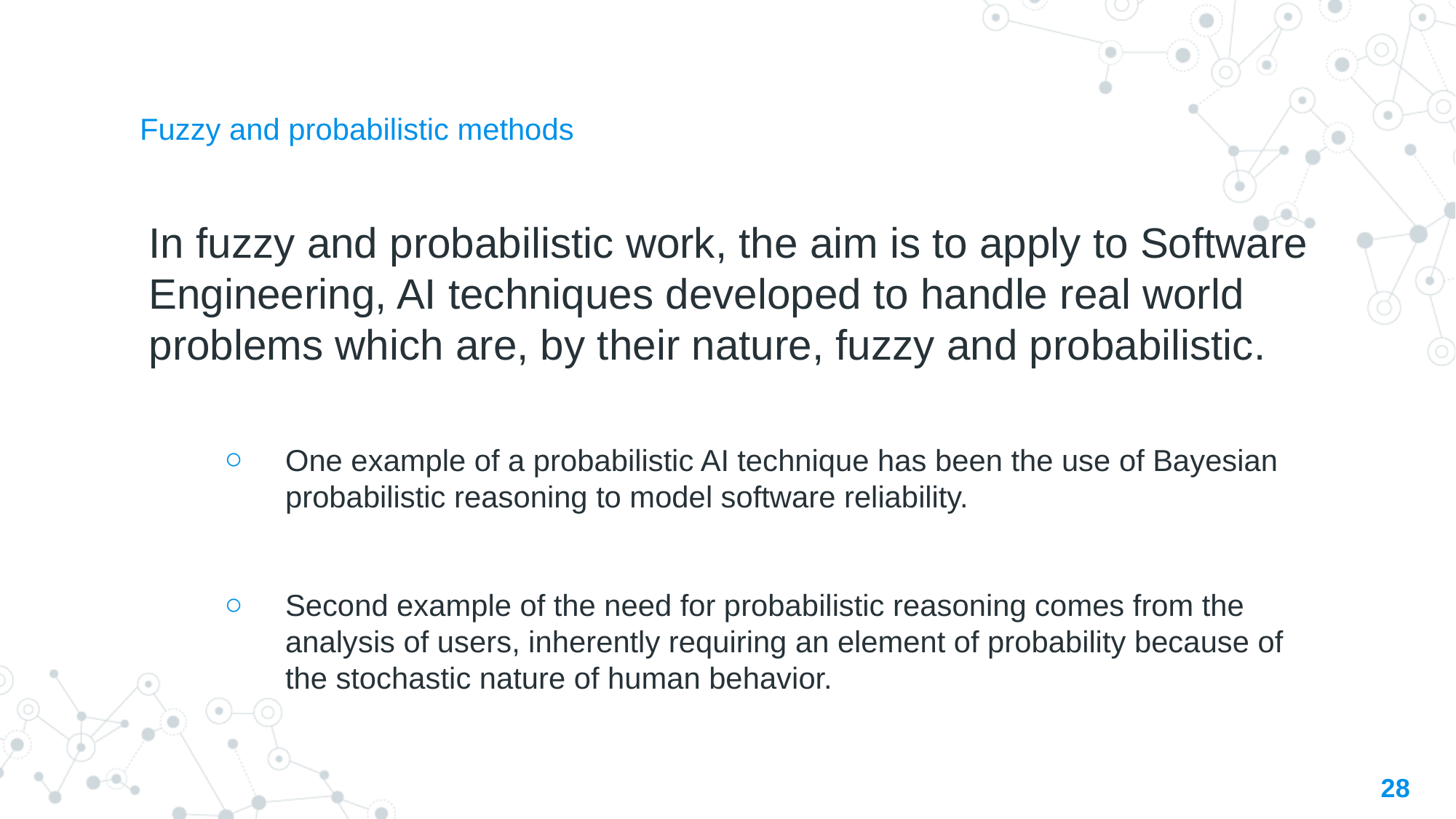

# Fuzzy and probabilistic methods
In fuzzy and probabilistic work, the aim is to apply to Software Engineering, AI techniques developed to handle real world problems which are, by their nature, fuzzy and probabilistic.

One example of a probabilistic AI technique has been the use of Bayesian probabilistic reasoning to model software reliability.

Second example of the need for probabilistic reasoning comes from the analysis of users, inherently requiring an element of probability because of the stochastic nature of human behavior.
28